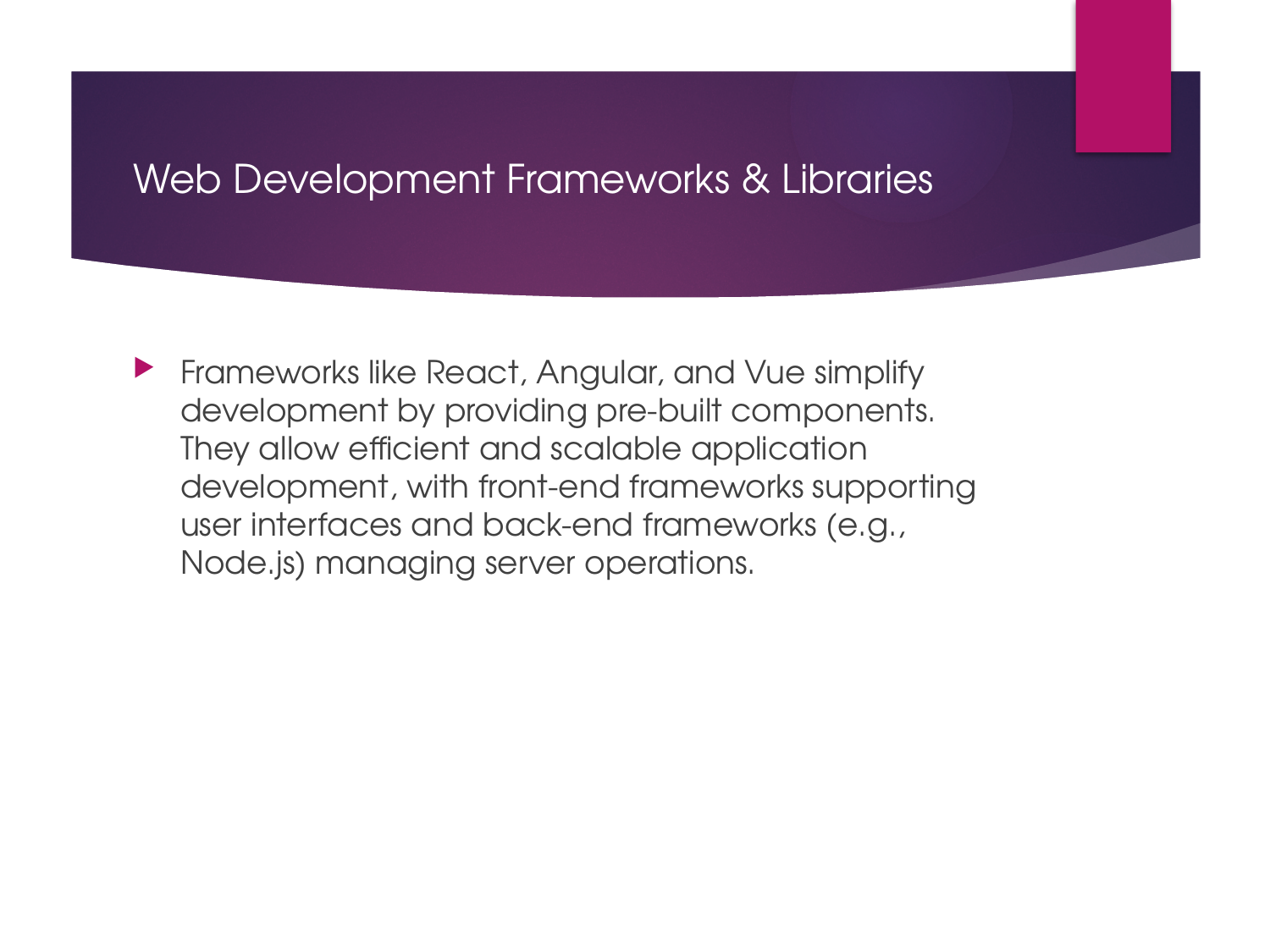

# Web Development Frameworks & Libraries
Frameworks like React, Angular, and Vue simplify development by providing pre-built components. They allow efficient and scalable application development, with front-end frameworks supporting user interfaces and back-end frameworks (e.g., Node.js) managing server operations.